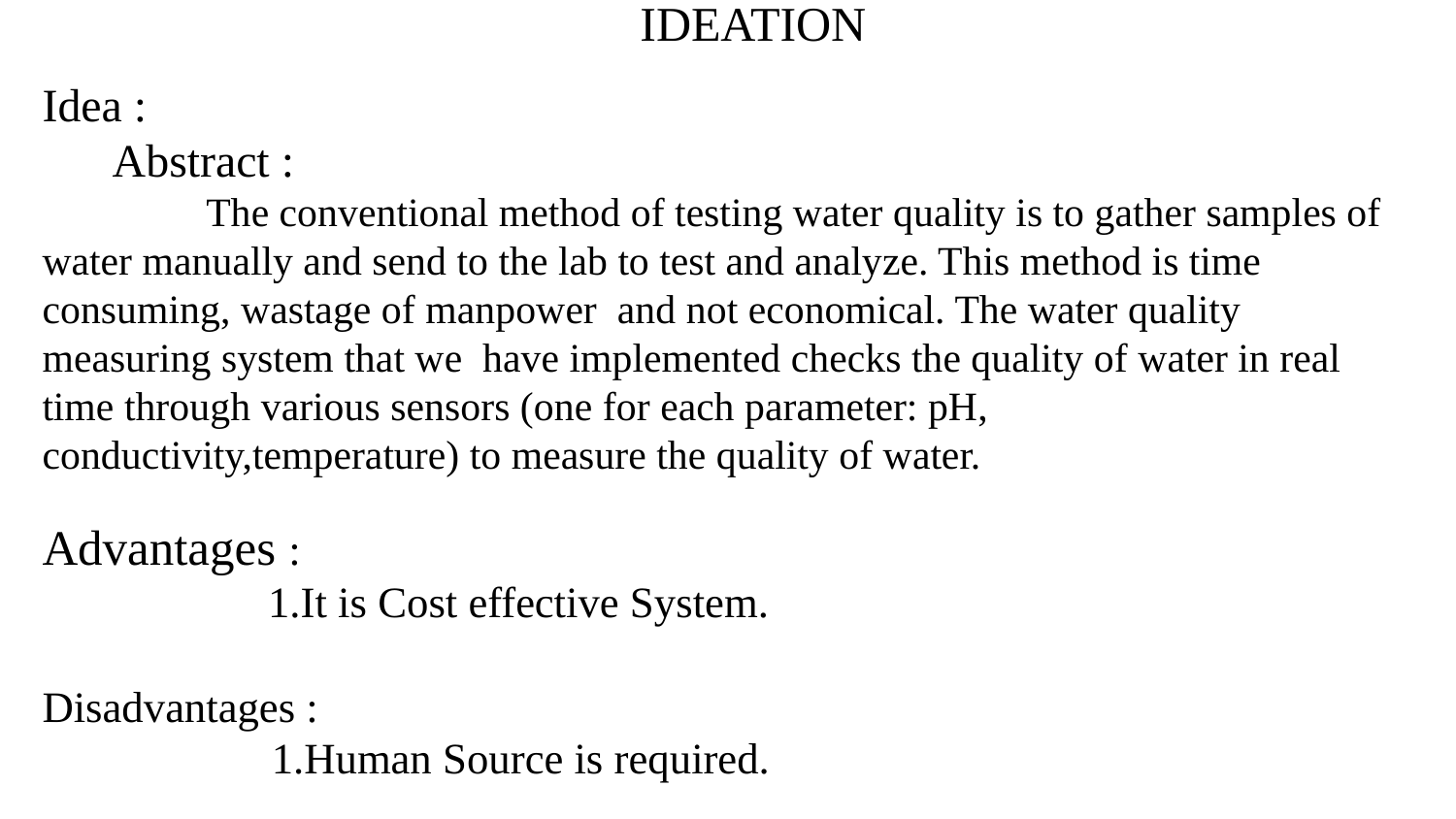

IDEATION
#
Idea :
      Abstract :
                           The conventional method of testing water quality is to gather samples of water manually and send to the lab to test and analyze. This method is time consuming, wastage of manpower  and not economical. The water quality measuring system that we  have implemented checks the quality of water in real time through various sensors (one for each parameter: pH, conductivity,temperature) to measure the quality of water.

Advantages :
              1.It is Cost effective System.

Disadvantages :
                     1.Human Source is required.